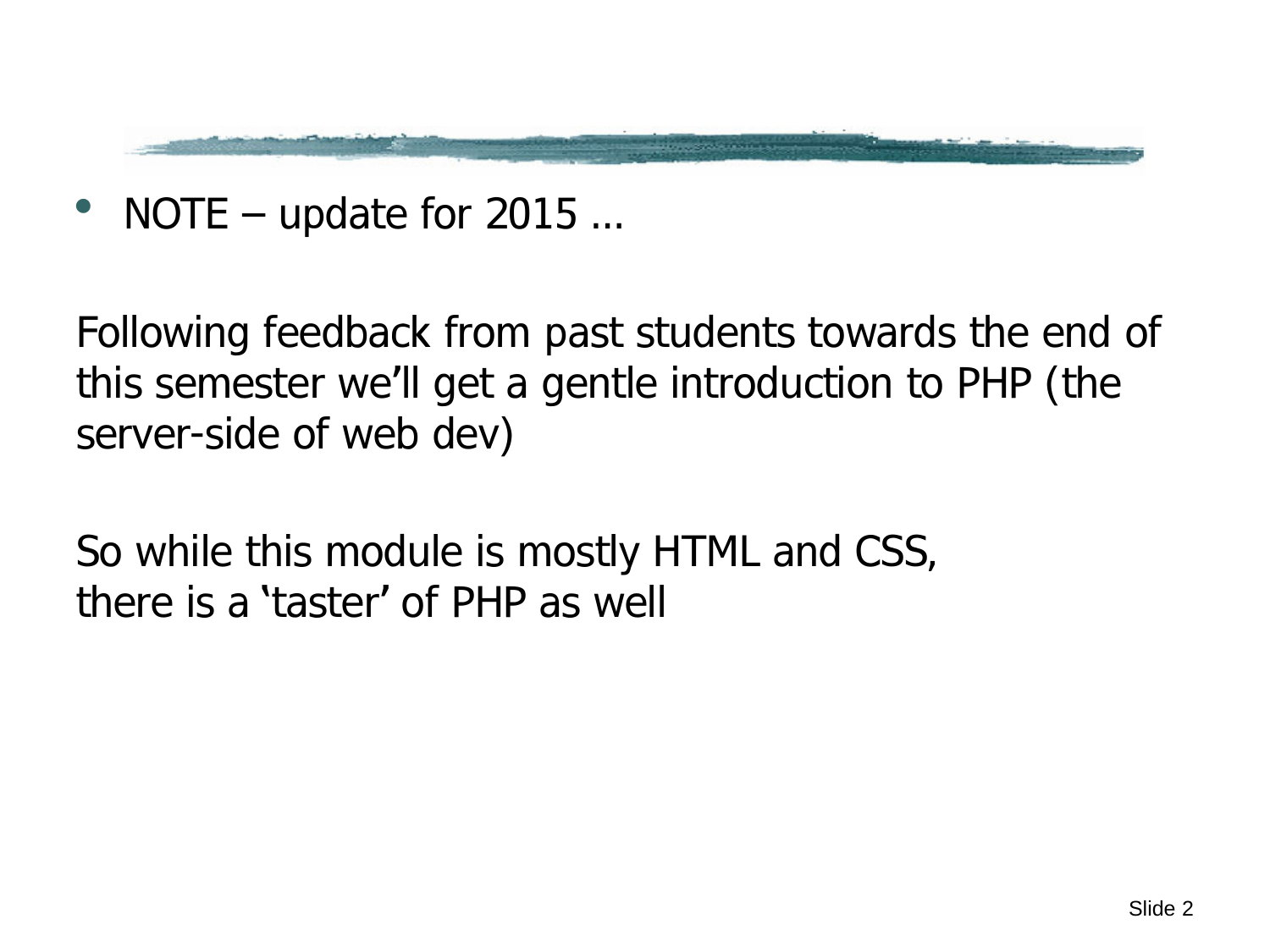

#
NOTE – update for 2015 …

Following feedback from past students towards the end of this semester we’ll get a gentle introduction to PHP (the server-side of web dev)

So while this module is mostly HTML and CSS,
there is a ‘taster’ of PHP as well

Slide 2